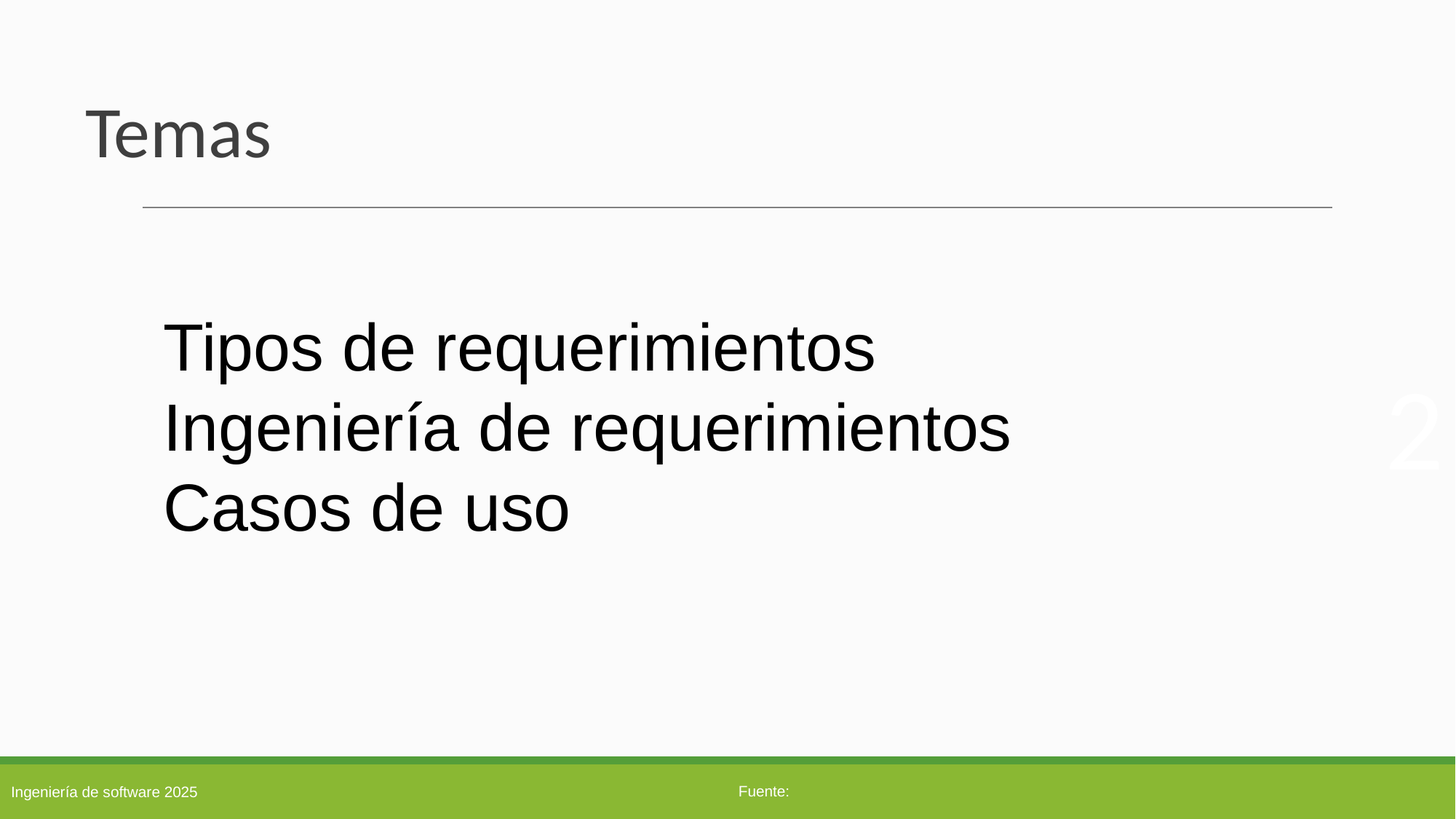

# Temas
Tipos de requerimientos
Ingeniería de requerimientos
Casos de uso

2